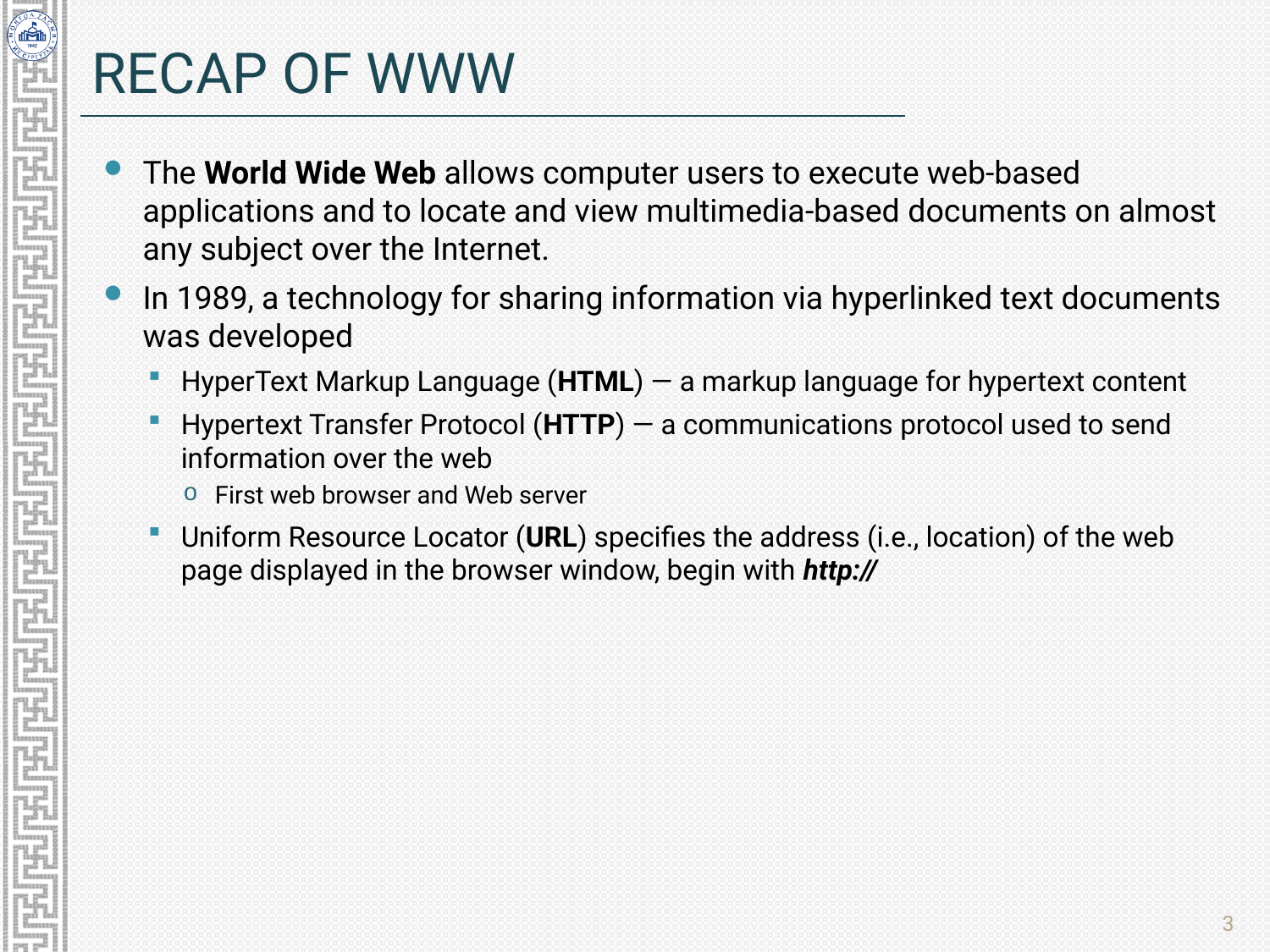

# Recap of WWW
The World Wide Web allows computer users to execute web-based applications and to locate and view multimedia-based documents on almost any subject over the Internet.
In 1989, a technology for sharing information via hyperlinked text documents was developed
HyperText Markup Language (HTML) — a markup language for hypertext content
Hypertext Transfer Protocol (HTTP) — a communications protocol used to send information over the web
First web browser and Web server
Uniform Resource Locator (URL) specifies the address (i.e., location) of the web page displayed in the browser window, begin with http://
3